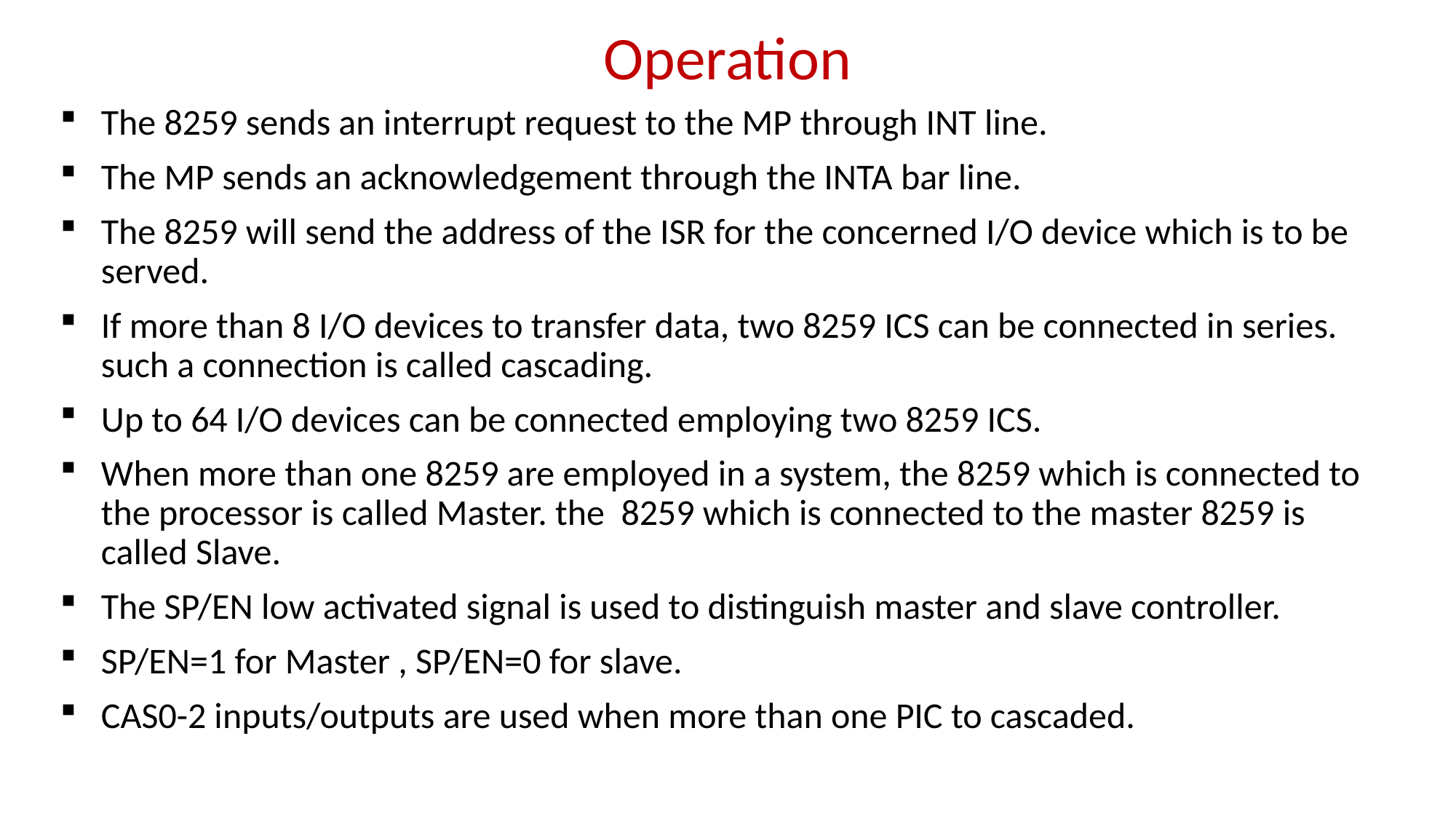

# Operation
The 8259 sends an interrupt request to the MP through INT line.
The MP sends an acknowledgement through the INTA bar line.
The 8259 will send the address of the ISR for the concerned I/O device which is to be served.
If more than 8 I/O devices to transfer data, two 8259 ICS can be connected in series. such a connection is called cascading.
Up to 64 I/O devices can be connected employing two 8259 ICS.
When more than one 8259 are employed in a system, the 8259 which is connected to the processor is called Master. the  8259 which is connected to the master 8259 is called Slave.
The SP/EN low activated signal is used to distinguish master and slave controller.
SP/EN=1 for Master , SP/EN=0 for slave.
CAS0-2 inputs/outputs are used when more than one PIC to cascaded.